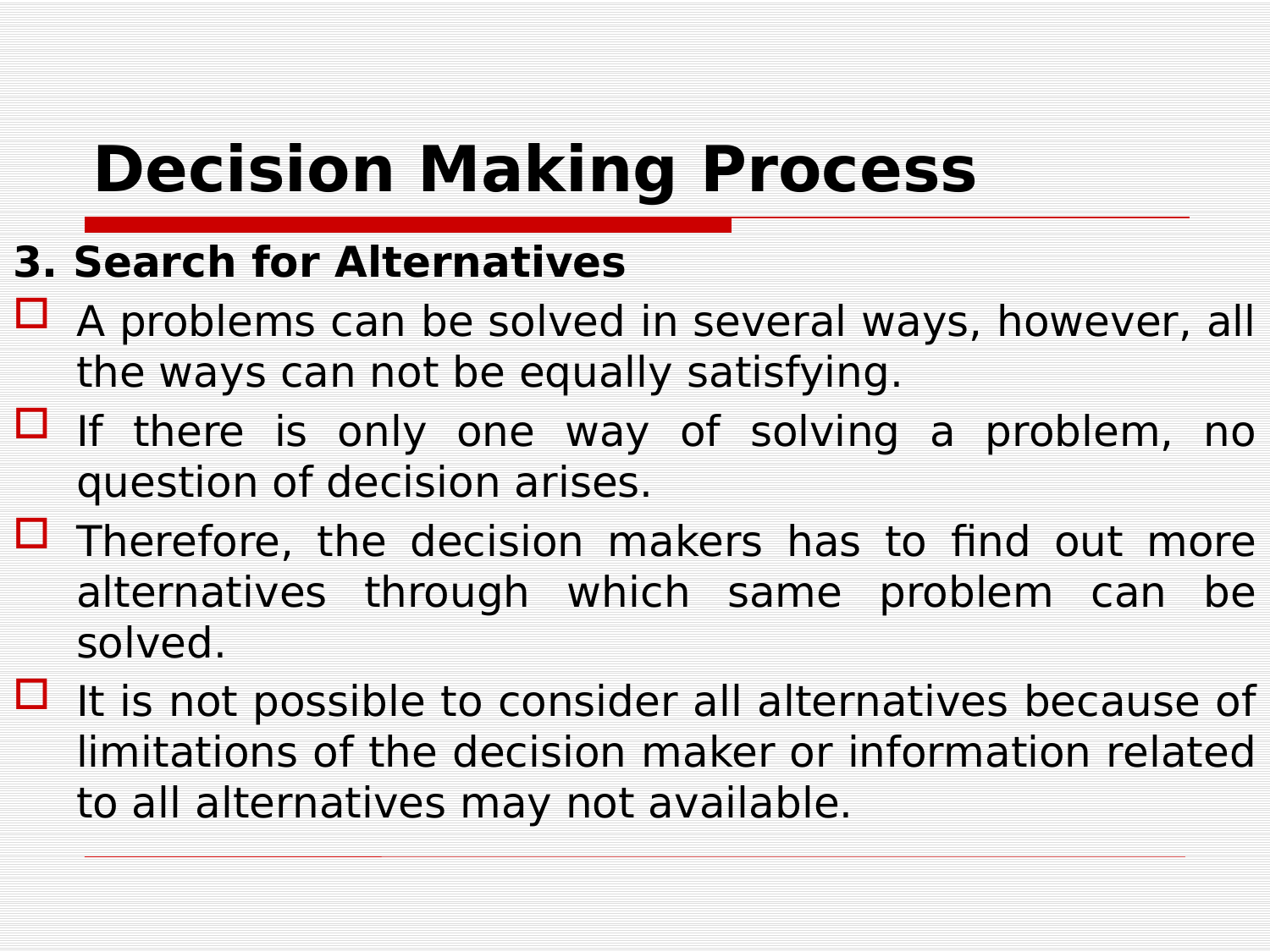

# Decision Making Process
3. Search for Alternatives
A problems can be solved in several ways, however, all the ways can not be equally satisfying.
If there is only one way of solving a problem, no question of decision arises.
Therefore, the decision makers has to find out more alternatives through which same problem can be solved.
It is not possible to consider all alternatives because of limitations of the decision maker or information related to all alternatives may not available.